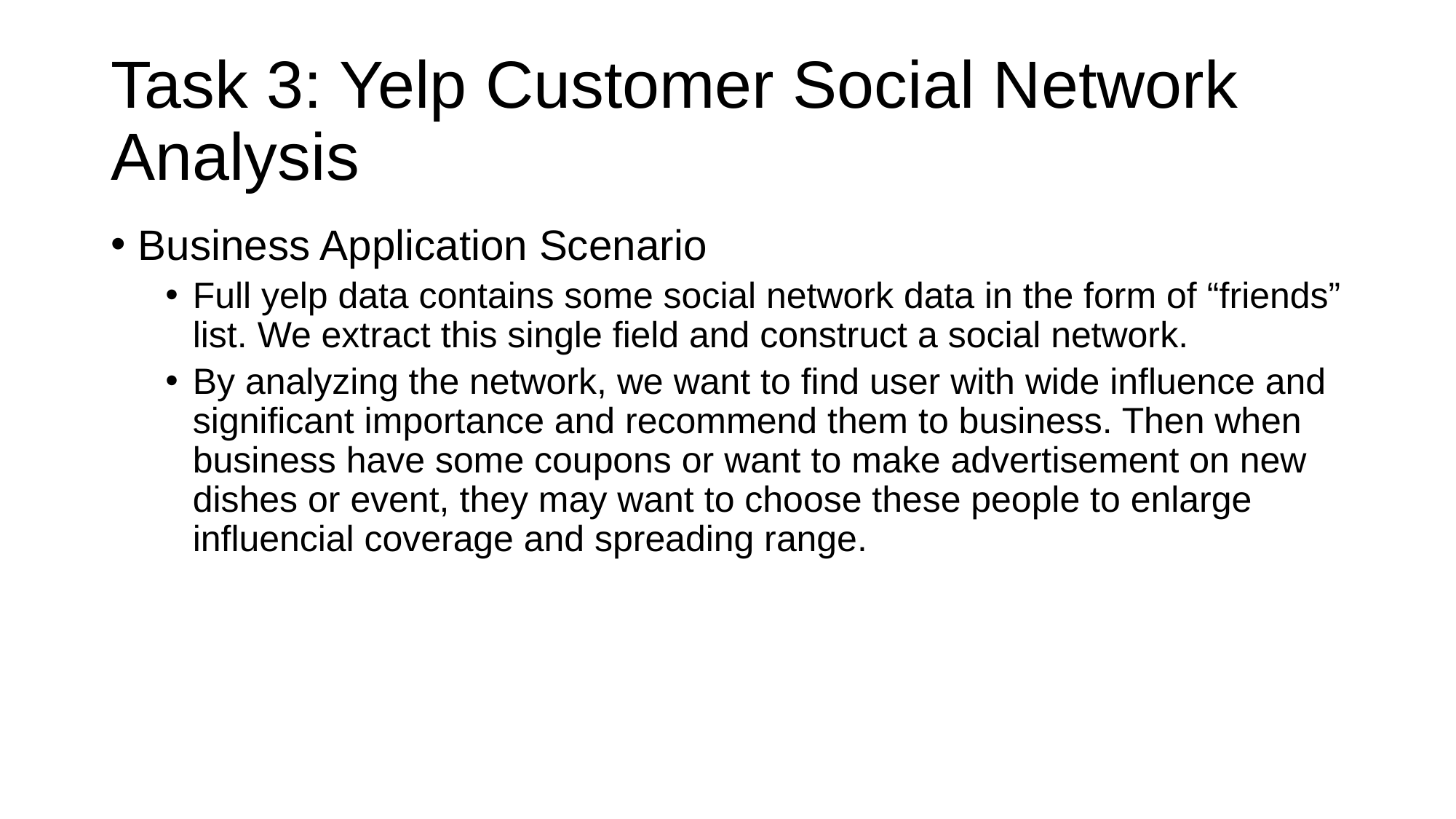

# Task 3: Yelp Customer Social Network Analysis
Business Application Scenario
Full yelp data contains some social network data in the form of “friends” list. We extract this single field and construct a social network.
By analyzing the network, we want to find user with wide influence and significant importance and recommend them to business. Then when business have some coupons or want to make advertisement on new dishes or event, they may want to choose these people to enlarge influencial coverage and spreading range.